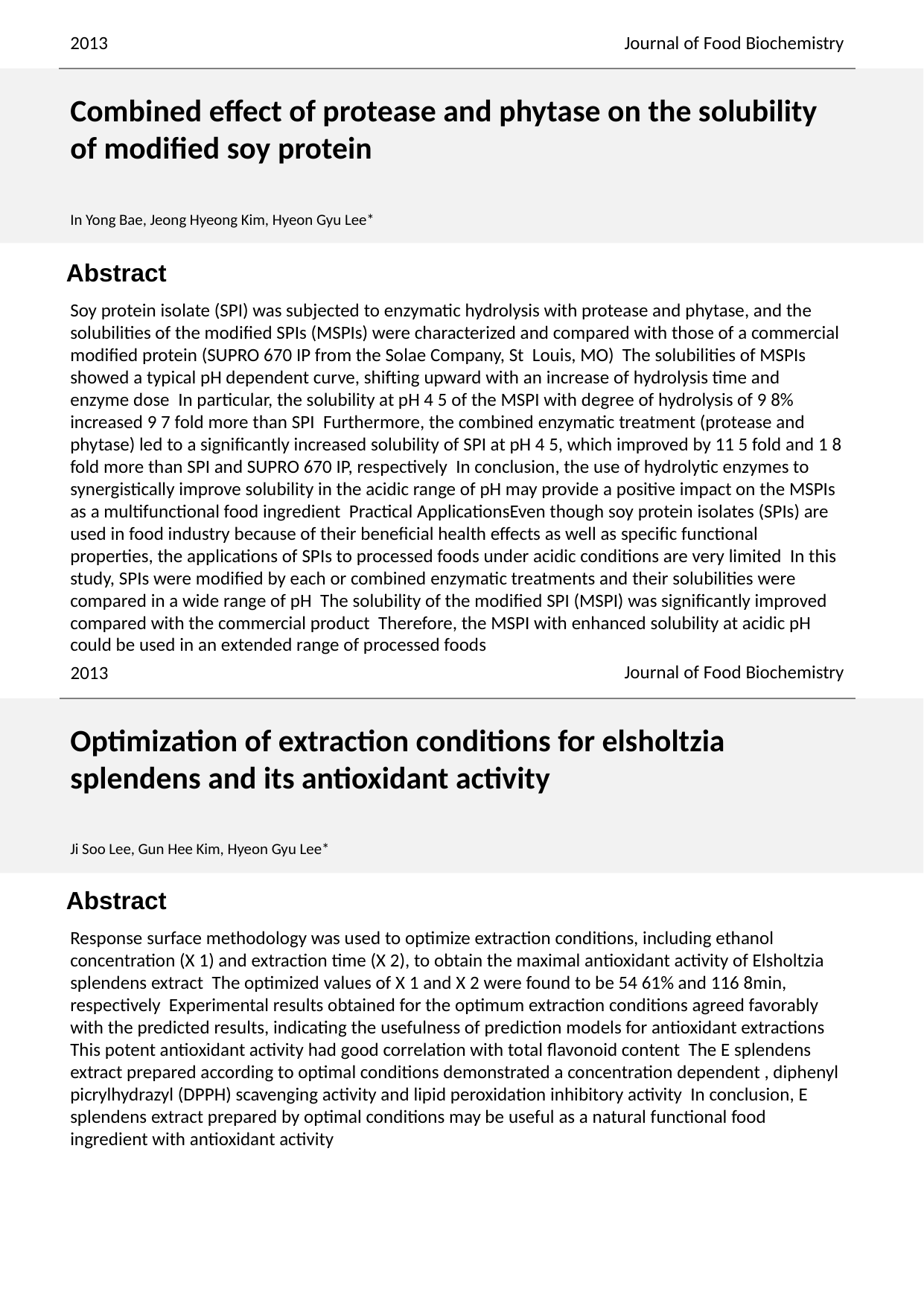

2013
Journal of Food Biochemistry
Combined effect of protease and phytase on the solubility of modified soy protein
In Yong Bae, Jeong Hyeong Kim, Hyeon Gyu Lee*
Soy protein isolate (SPI) was subjected to enzymatic hydrolysis with protease and phytase, and the solubilities of the modified SPIs (MSPIs) were characterized and compared with those of a commercial modified protein (SUPRO 670 IP from the Solae Company, St  Louis, MO)  The solubilities of MSPIs showed a typical pH dependent curve, shifting upward with an increase of hydrolysis time and enzyme dose  In particular, the solubility at pH 4 5 of the MSPI with degree of hydrolysis of 9 8% increased 9 7 fold more than SPI  Furthermore, the combined enzymatic treatment (protease and phytase) led to a significantly increased solubility of SPI at pH 4 5, which improved by 11 5 fold and 1 8 fold more than SPI and SUPRO 670 IP, respectively  In conclusion, the use of hydrolytic enzymes to synergistically improve solubility in the acidic range of pH may provide a positive impact on the MSPIs as a multifunctional food ingredient  Practical ApplicationsEven though soy protein isolates (SPIs) are used in food industry because of their beneficial health effects as well as specific functional properties, the applications of SPIs to processed foods under acidic conditions are very limited  In this study, SPIs were modified by each or combined enzymatic treatments and their solubilities were compared in a wide range of pH  The solubility of the modified SPI (MSPI) was significantly improved compared with the commercial product  Therefore, the MSPI with enhanced solubility at acidic pH could be used in an extended range of processed foods
Journal of Food Biochemistry
2013
Optimization of extraction conditions for elsholtzia splendens and its antioxidant activity
Ji Soo Lee, Gun Hee Kim, Hyeon Gyu Lee*
Response surface methodology was used to optimize extraction conditions, including ethanol concentration (X 1) and extraction time (X 2), to obtain the maximal antioxidant activity of Elsholtzia splendens extract  The optimized values of X 1 and X 2 were found to be 54 61% and 116 8min, respectively  Experimental results obtained for the optimum extraction conditions agreed favorably with the predicted results, indicating the usefulness of prediction models for antioxidant extractions  This potent antioxidant activity had good correlation with total flavonoid content  The E splendens extract prepared according to optimal conditions demonstrated a concentration dependent , diphenyl  picrylhydrazyl (DPPH) scavenging activity and lipid peroxidation inhibitory activity  In conclusion, E splendens extract prepared by optimal conditions may be useful as a natural functional food ingredient with antioxidant activity